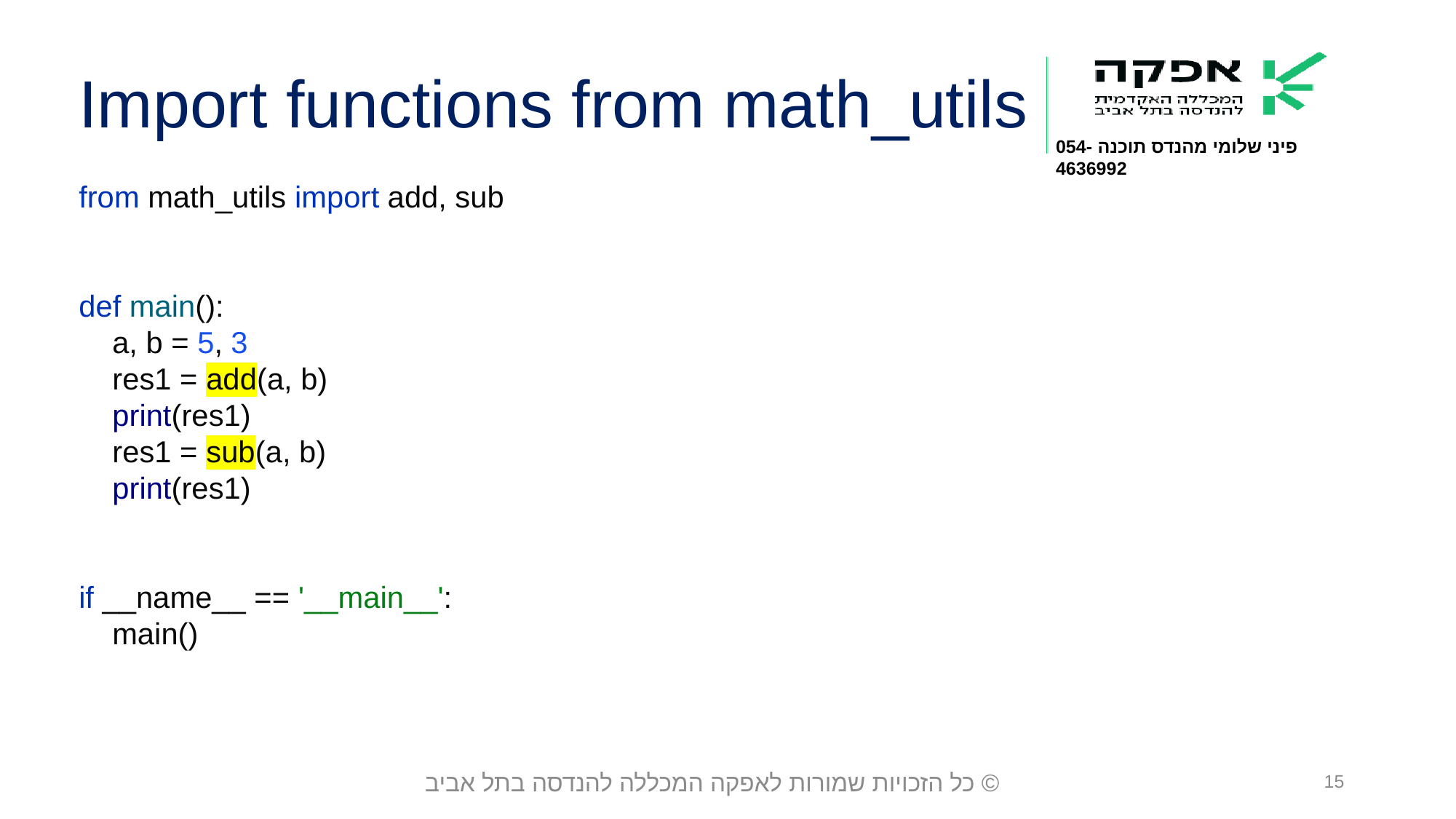

Import functions from math_utils
from math_utils import add, sub
def main():
    a, b = 5, 3
    res1 = add(a, b)
    print(res1)
    res1 = sub(a, b)
    print(res1)
if __name__ == '__main__':
    main()
© כל הזכויות שמורות לאפקה המכללה להנדסה בתל אביב
15